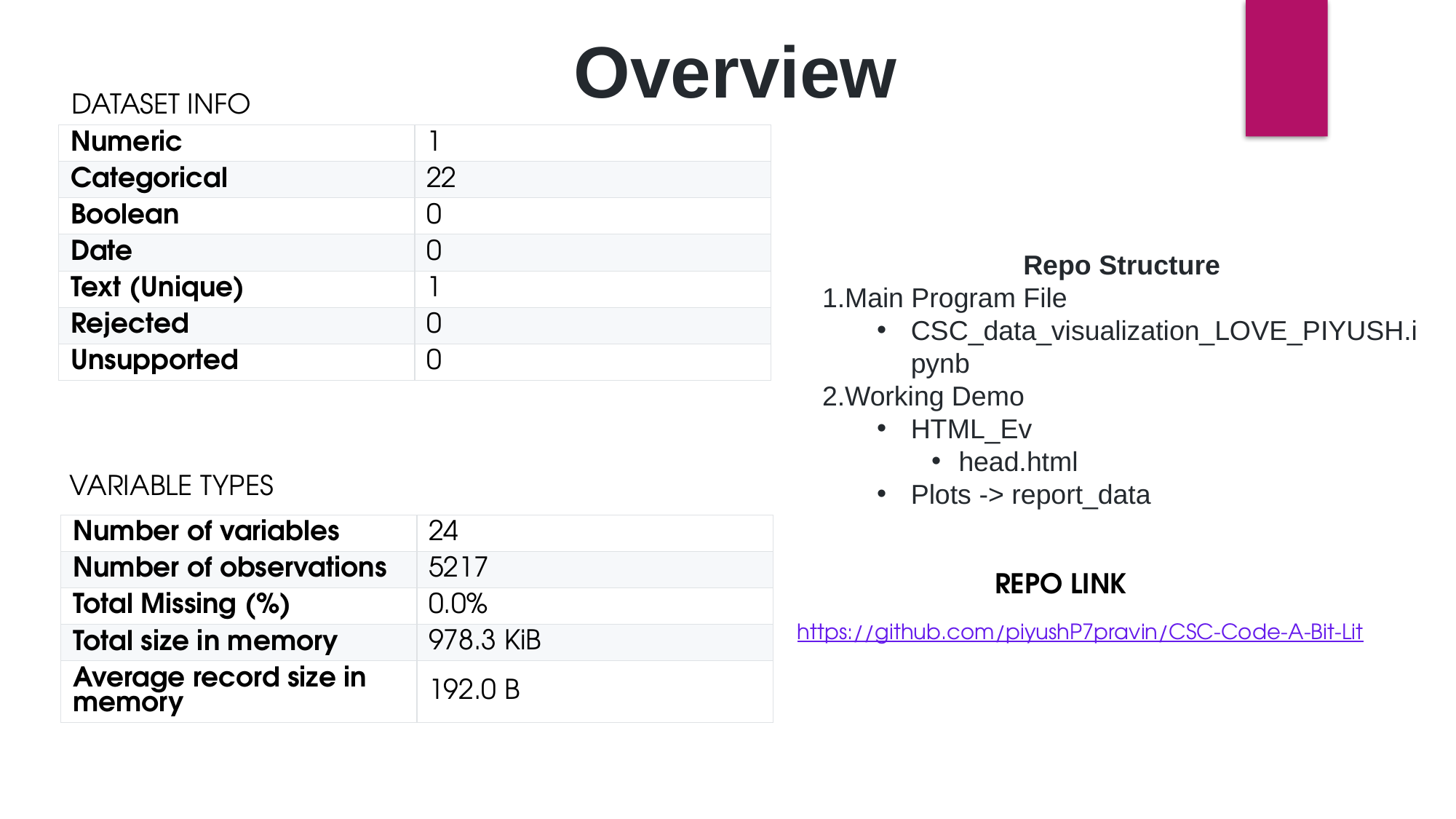

Overview
DATASET INFO
| Numeric | 1 |
| --- | --- |
| Categorical | 22 |
| Boolean | 0 |
| Date | 0 |
| Text (Unique) | 1 |
| Rejected | 0 |
| Unsupported | 0 |
Repo Structure
Main Program File
CSC_data_visualization_LOVE_PIYUSH.ipynb
Working Demo
HTML_Ev
head.html
Plots -> report_data
VARIABLE TYPES
| Number of variables | 24 |
| --- | --- |
| Number of observations | 5217 |
| Total Missing (%) | 0.0% |
| Total size in memory | 978.3 KiB |
| Average record size in memory | 192.0 B |
REPO LINK
https://github.com/piyushP7pravin/CSC-Code-A-Bit-Lit